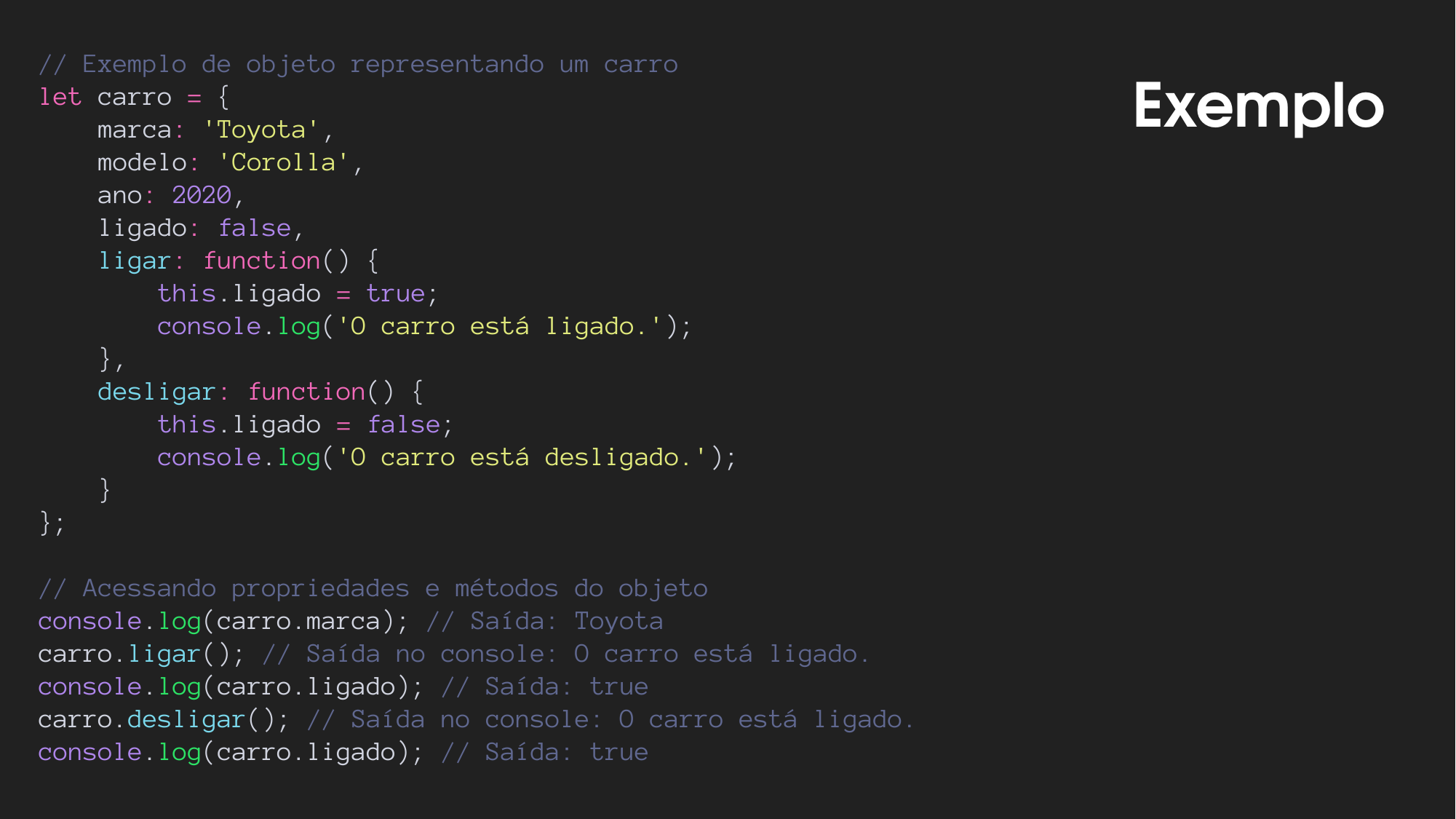

// Exemplo de objeto representando um carro
let carro = {
    marca: 'Toyota',
    modelo: 'Corolla',
    ano: 2020,
    ligado: false,
    ligar: function() {
        this.ligado = true;
        console.log('O carro está ligado.');
    },
    desligar: function() {
        this.ligado = false;
        console.log('O carro está desligado.');
    }
};
// Acessando propriedades e métodos do objeto
console.log(carro.marca); // Saída: Toyota
carro.ligar(); // Saída no console: O carro está ligado.
console.log(carro.ligado); // Saída: true
carro.desligar(); // Saída no console: O carro está ligado.
console.log(carro.ligado); // Saída: true
Exemplo